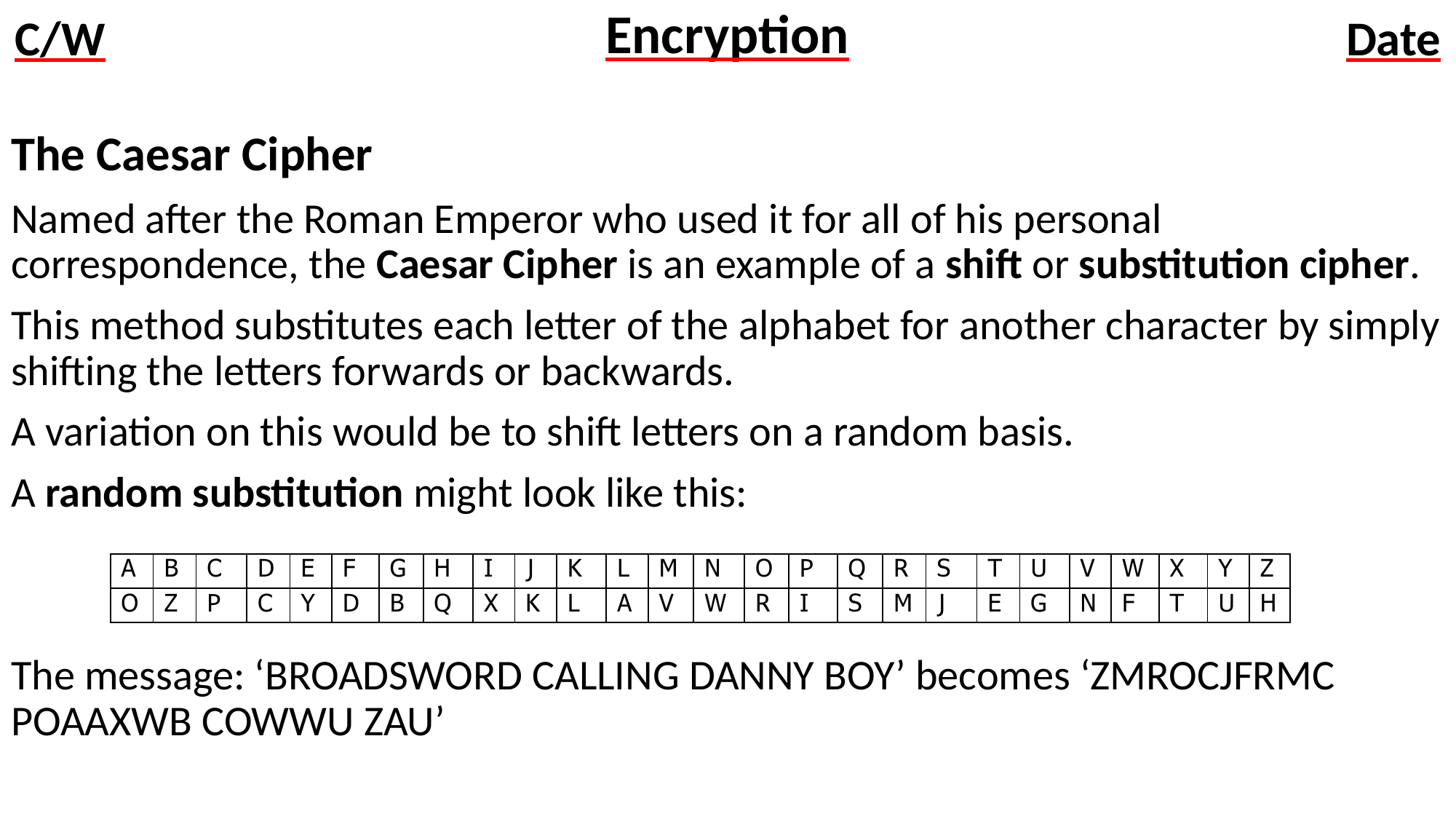

# Encryption

The Caesar Cipher
Named after the Roman Emperor who used it for all of his personal correspondence, the Caesar Cipher is an example of a shift or substitution cipher.
This method substitutes each letter of the alphabet for another character by simply shifting the letters forwards or backwards.
A variation on this would be to shift letters on a random basis.
A random substitution might look like this:
The message: ‘BROADSWORD CALLING DANNY BOY’ becomes ‘ZMROCJFRMC POAAXWB COWWU ZAU’

| A | B | C | D | E | F | G | H | I | J | K | L | M | N | O | P | Q | R | S | T | U | V | W | X | Y | Z |
| --- | --- | --- | --- | --- | --- | --- | --- | --- | --- | --- | --- | --- | --- | --- | --- | --- | --- | --- | --- | --- | --- | --- | --- | --- | --- |
| O | Z | P | C | Y | D | B | Q | X | K | L | A | V | W | R | I | S | M | J | E | G | N | F | T | U | H |